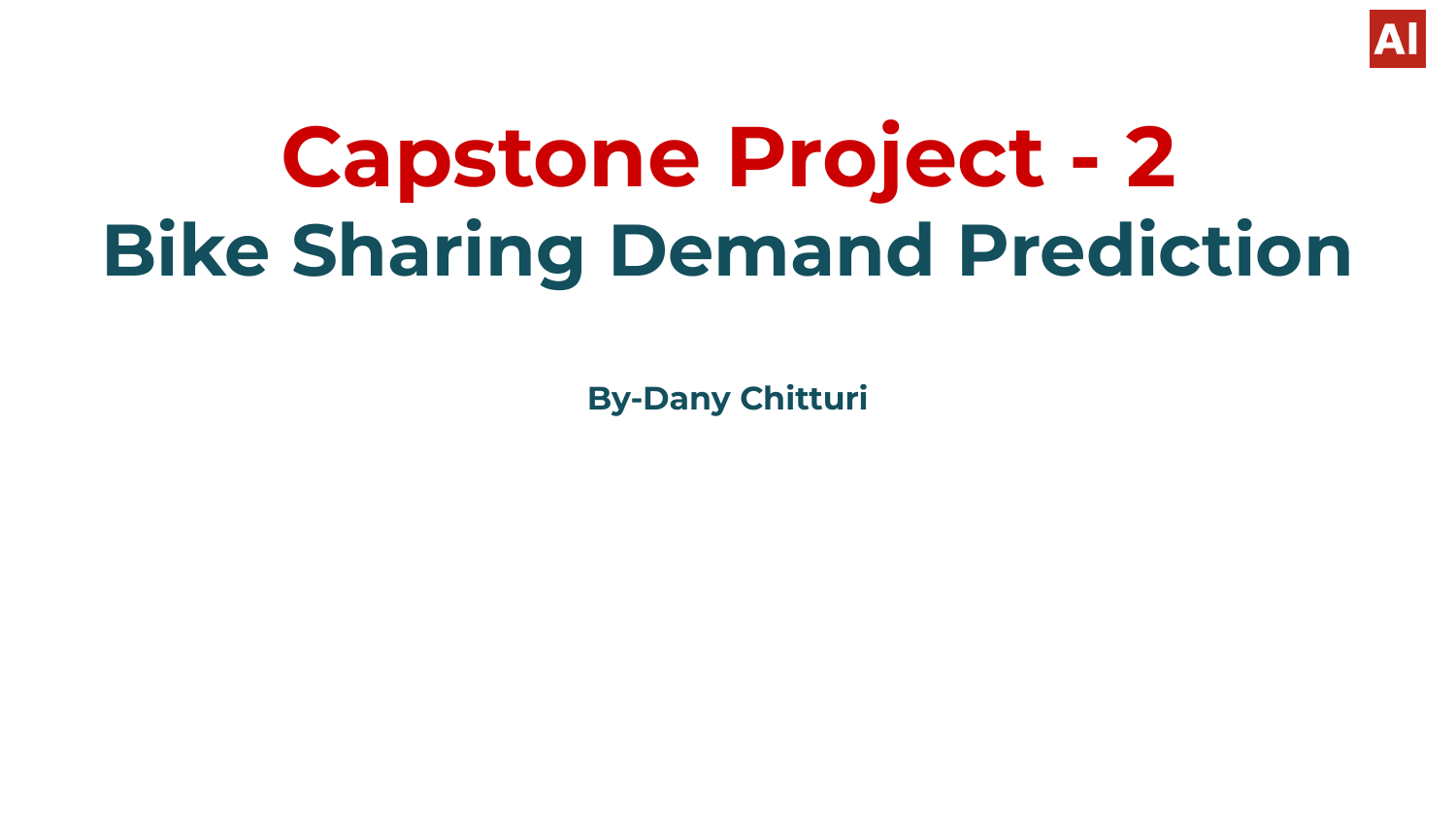

# Capstone Project - 2
Bike Sharing Demand Prediction
By-Dany Chitturi